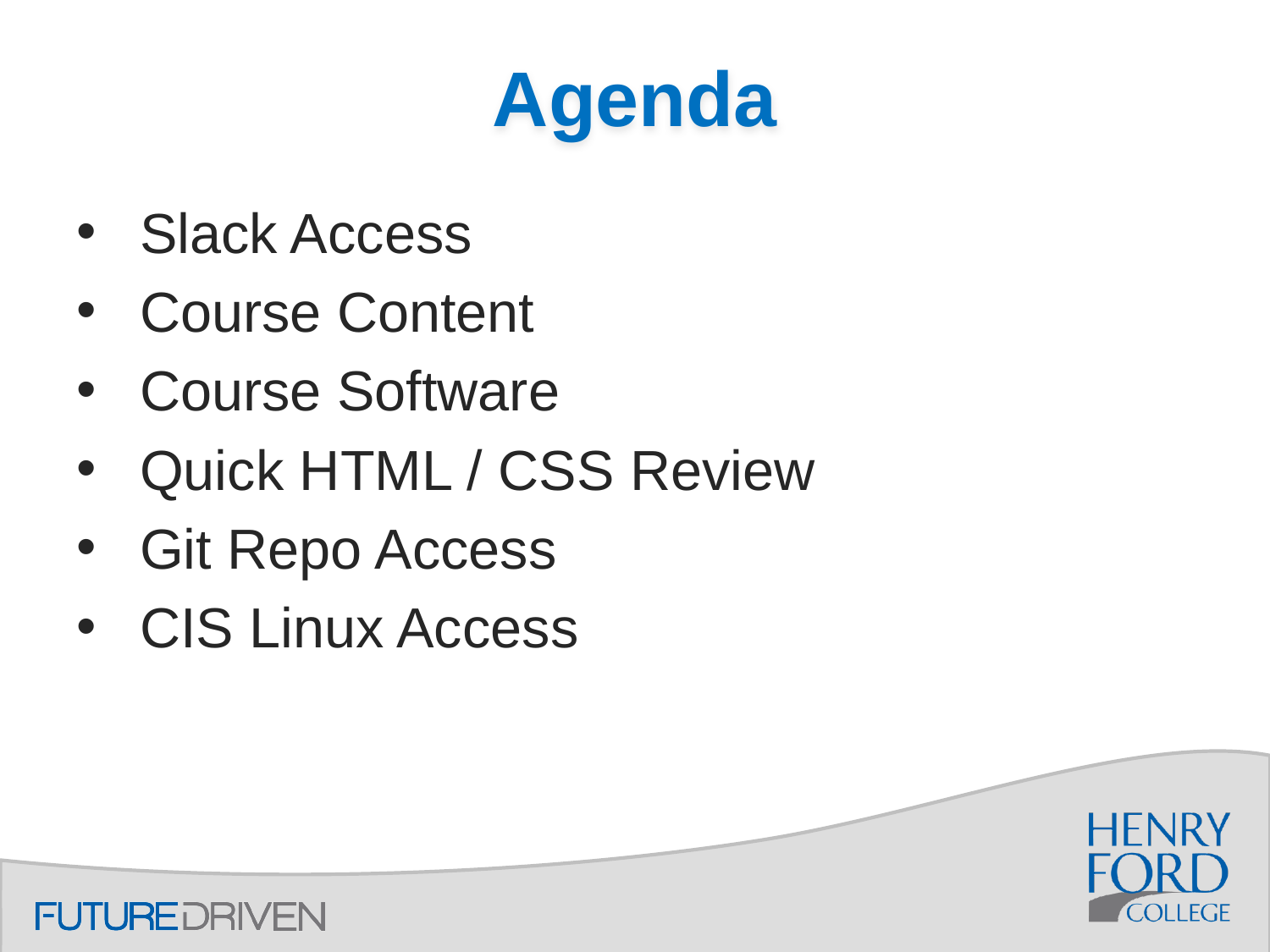

# Agenda
Slack Access
Course Content
Course Software
Quick HTML / CSS Review
Git Repo Access
CIS Linux Access